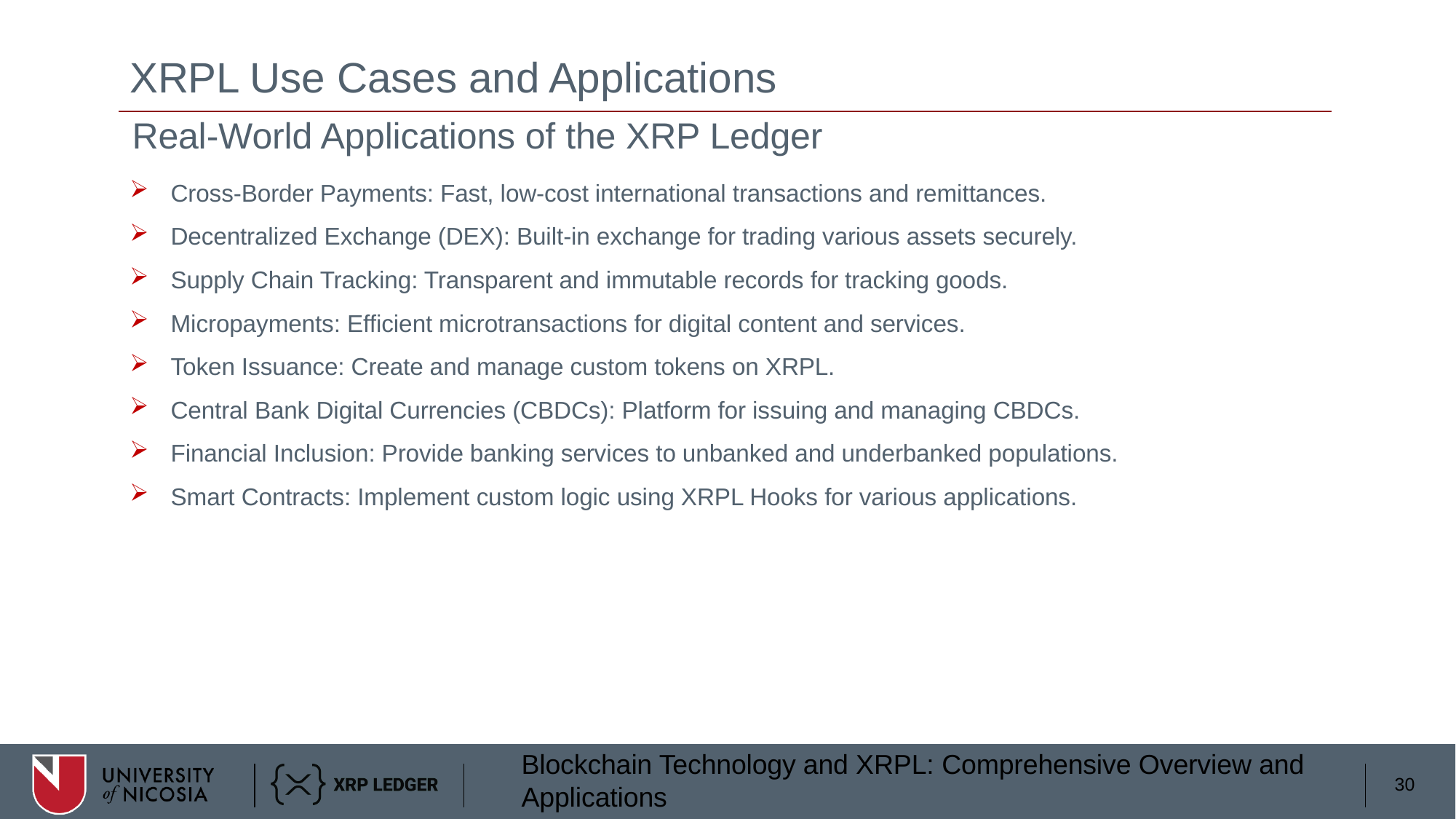

# XRPL Use Cases and Applications
Real-World Applications of the XRP Ledger
Cross-Border Payments: Fast, low-cost international transactions and remittances.
Decentralized Exchange (DEX): Built-in exchange for trading various assets securely.
Supply Chain Tracking: Transparent and immutable records for tracking goods.
Micropayments: Efficient microtransactions for digital content and services.
Token Issuance: Create and manage custom tokens on XRPL.
Central Bank Digital Currencies (CBDCs): Platform for issuing and managing CBDCs.
Financial Inclusion: Provide banking services to unbanked and underbanked populations.
Smart Contracts: Implement custom logic using XRPL Hooks for various applications.
30